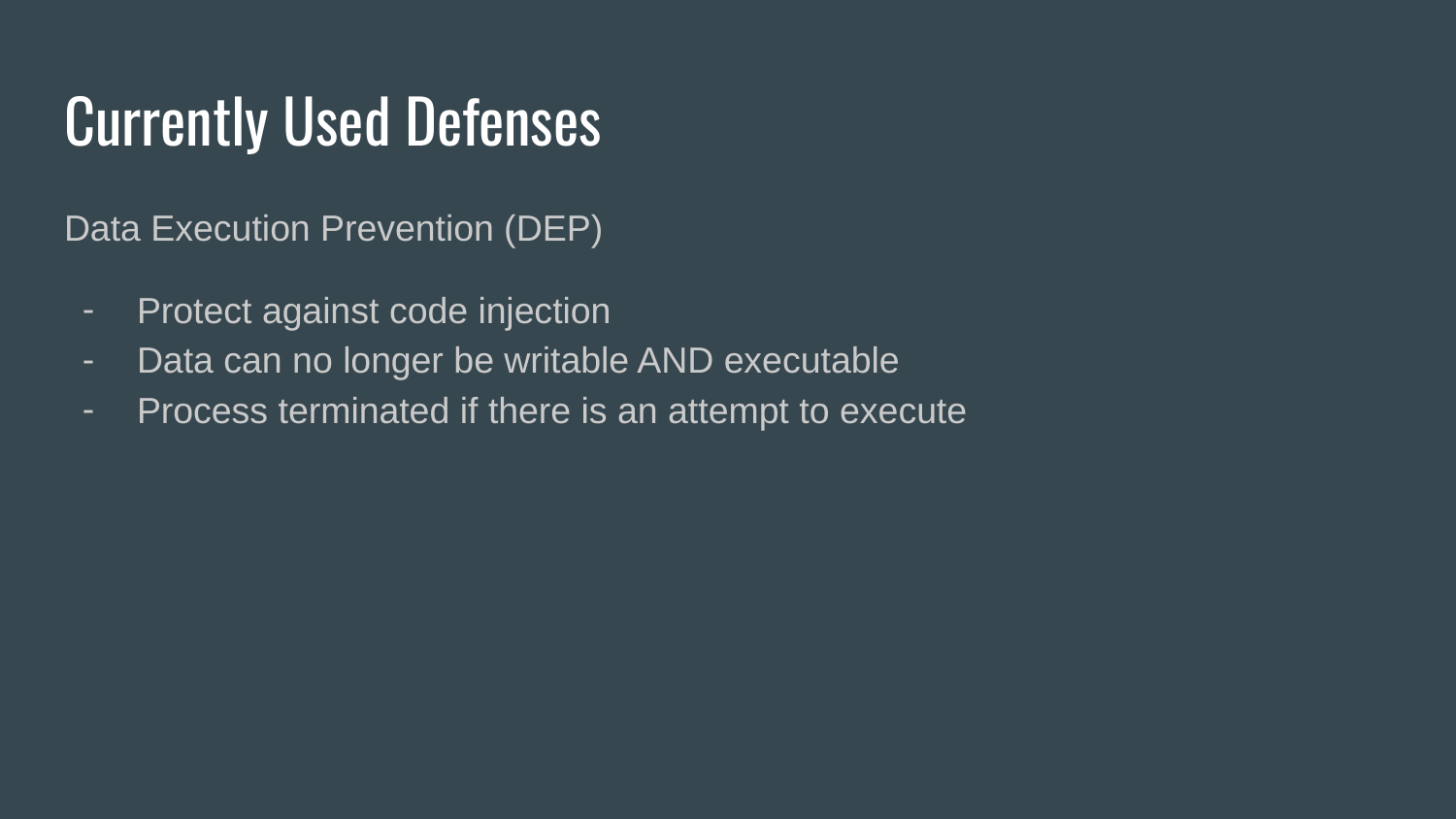

# Currently Used Defenses
Data Execution Prevention (DEP)
Protect against code injection
Data can no longer be writable AND executable
Process terminated if there is an attempt to execute